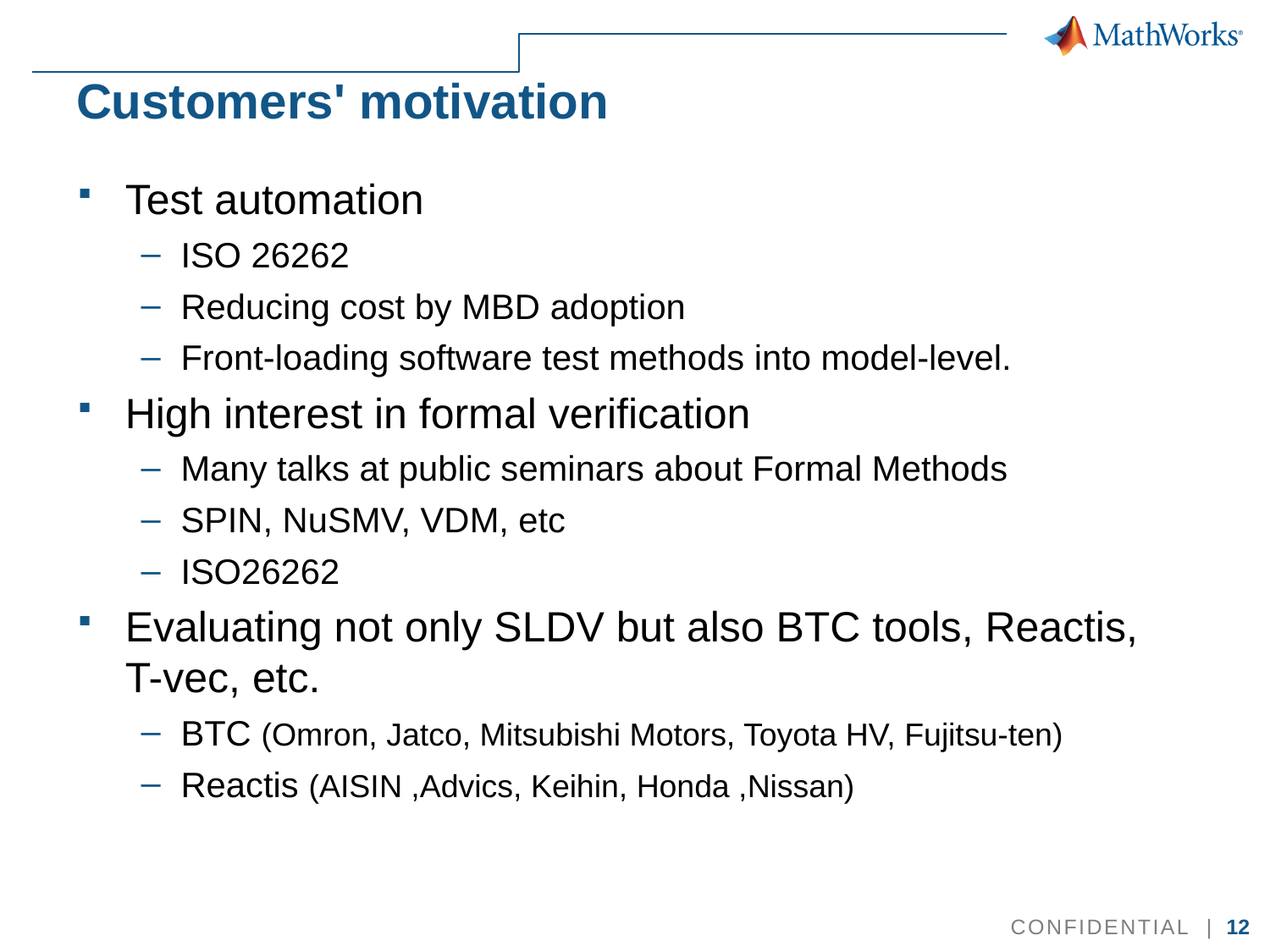

# Customers' motivation
Test automation
ISO 26262
Reducing cost by MBD adoption
Front-loading software test methods into model-level.
High interest in formal verification
Many talks at public seminars about Formal Methods
SPIN, NuSMV, VDM, etc
ISO26262
Evaluating not only SLDV but also BTC tools, Reactis, T-vec, etc.
BTC (Omron, Jatco, Mitsubishi Motors, Toyota HV, Fujitsu-ten)
Reactis (AISIN ,Advics, Keihin, Honda ,Nissan)